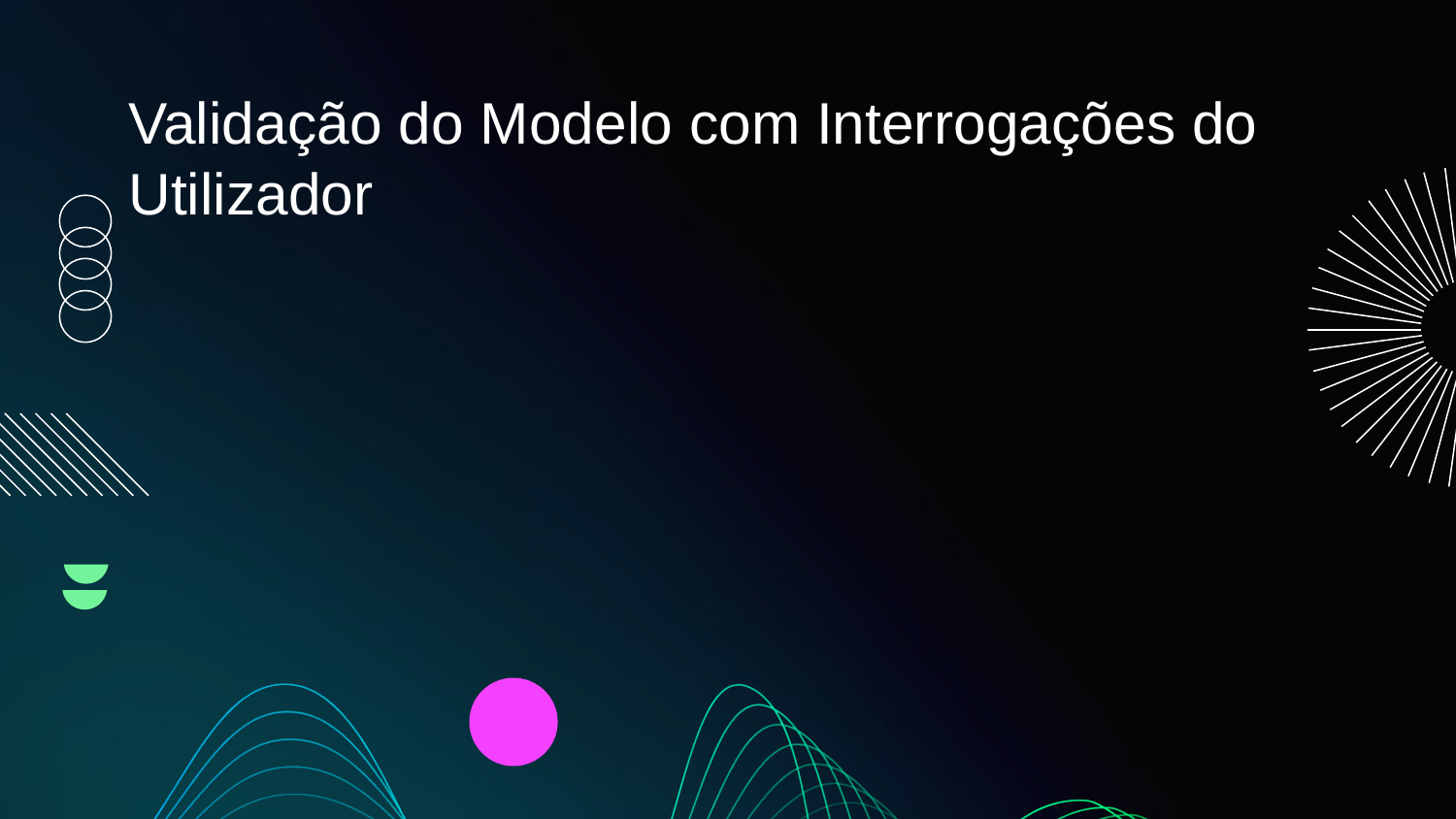

# Validação do Modelo com Interrogações do Utilizador